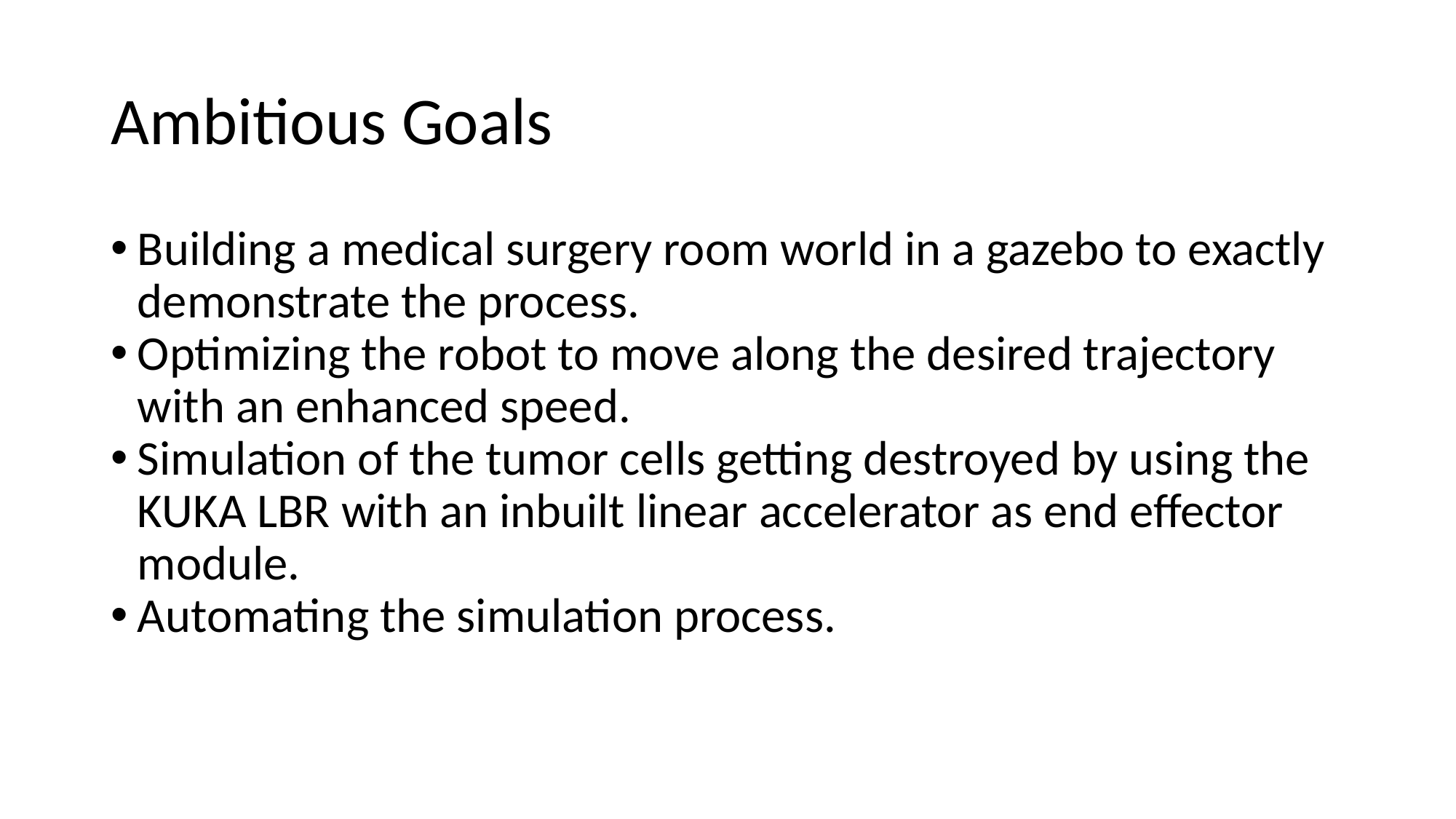

# Ambitious Goals
Building a medical surgery room world in a gazebo to exactly demonstrate the process.
Optimizing the robot to move along the desired trajectory with an enhanced speed.
Simulation of the tumor cells getting destroyed by using the KUKA LBR with an inbuilt linear accelerator as end effector module.
Automating the simulation process.